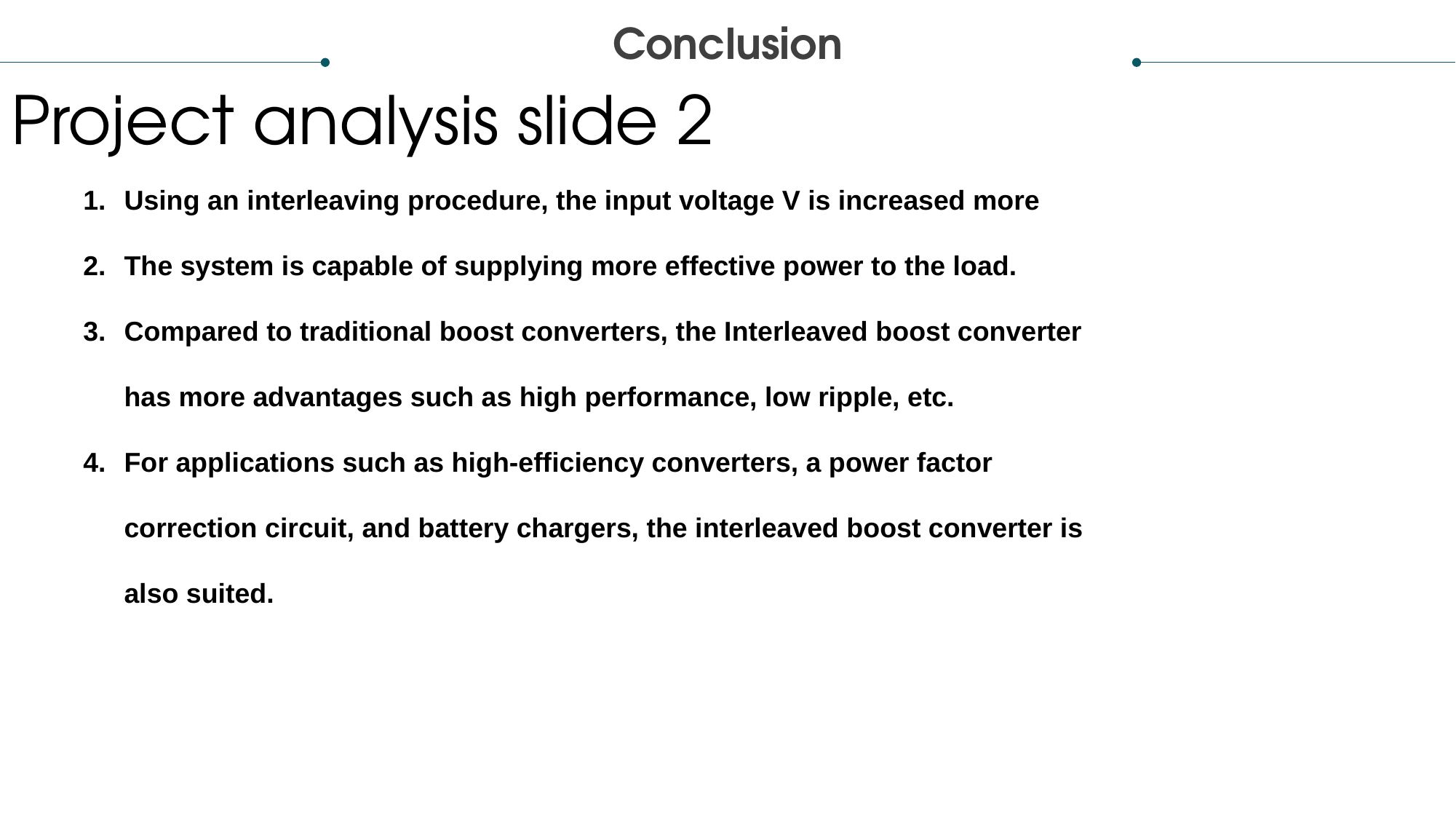

Conclusion
Project analysis slide 2
Using an interleaving procedure, the input voltage V is increased more
The system is capable of supplying more effective power to the load.
Compared to traditional boost converters, the Interleaved boost converter has more advantages such as high performance, low ripple, etc.
For applications such as high-efficiency converters, a power factor correction circuit, and battery chargers, the interleaved boost converter is also suited.